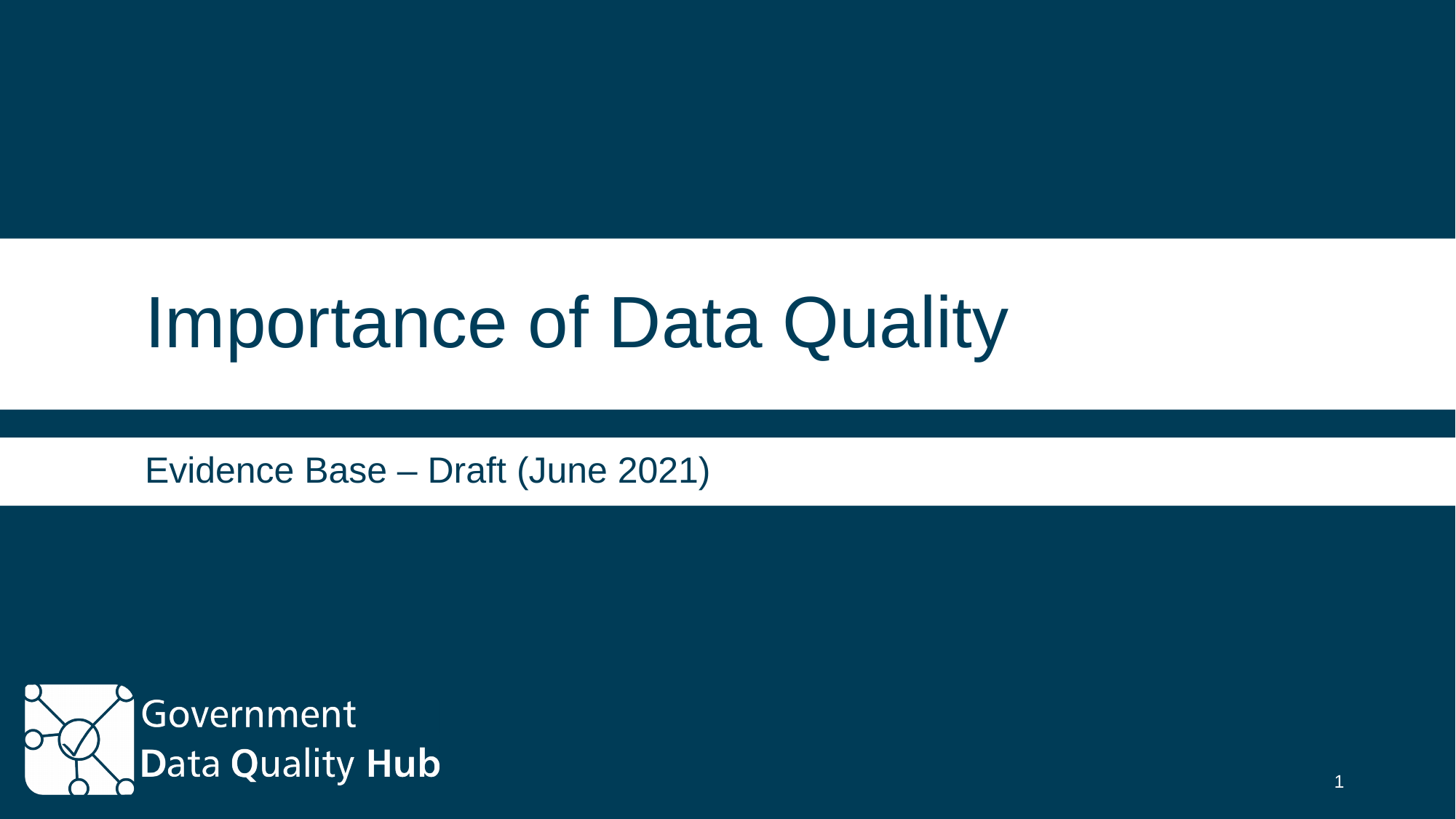

# Importance of Data Quality
Evidence Base – Draft (June 2021)
1